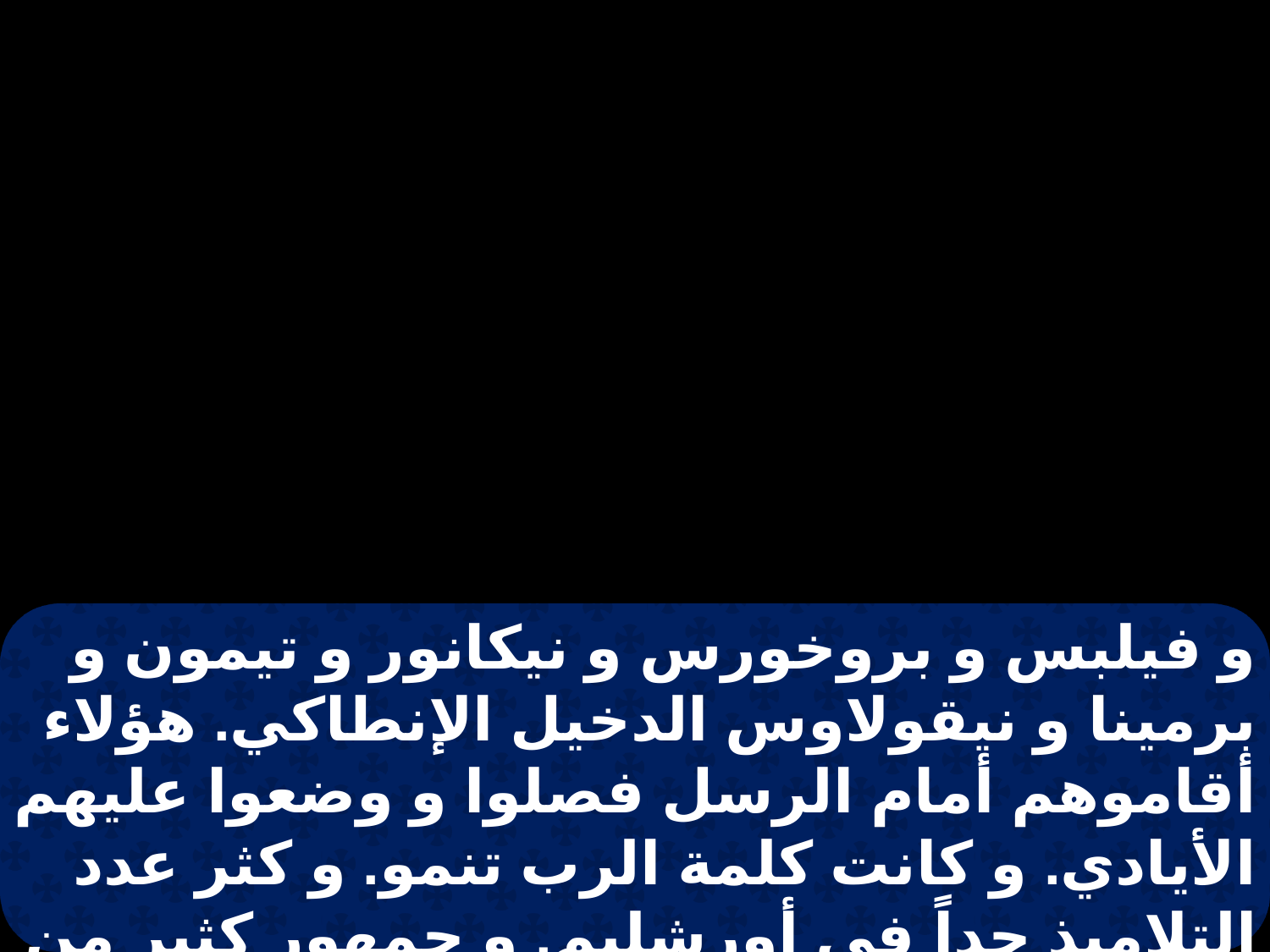

و فيلبس و بروخورس و نيكانور و تيمون و برمينا و نيقولاوس الدخيل الإنطاكي. هؤلاء أقاموهم أمام الرسل فصلوا و وضعوا عليهم الأيادي. و كانت كلمة الرب تنمو. و كثر عدد التلاميذ جداً في أورشليم. و جمهور كثير من الكهنة أطاعوا الإيمان.